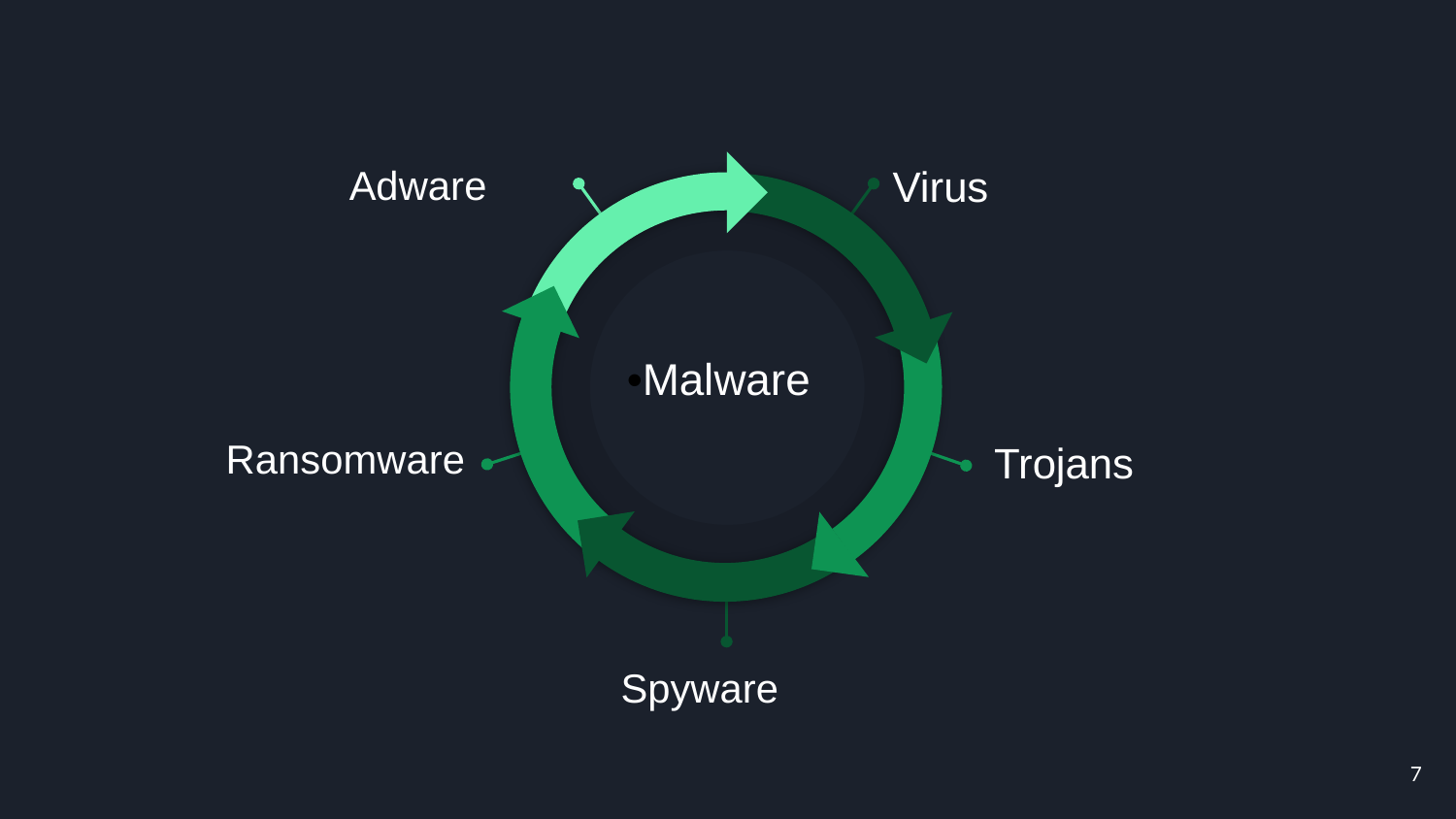

Adware

Virus

•Malware

Ransomware

 Trojans

Spyware

7